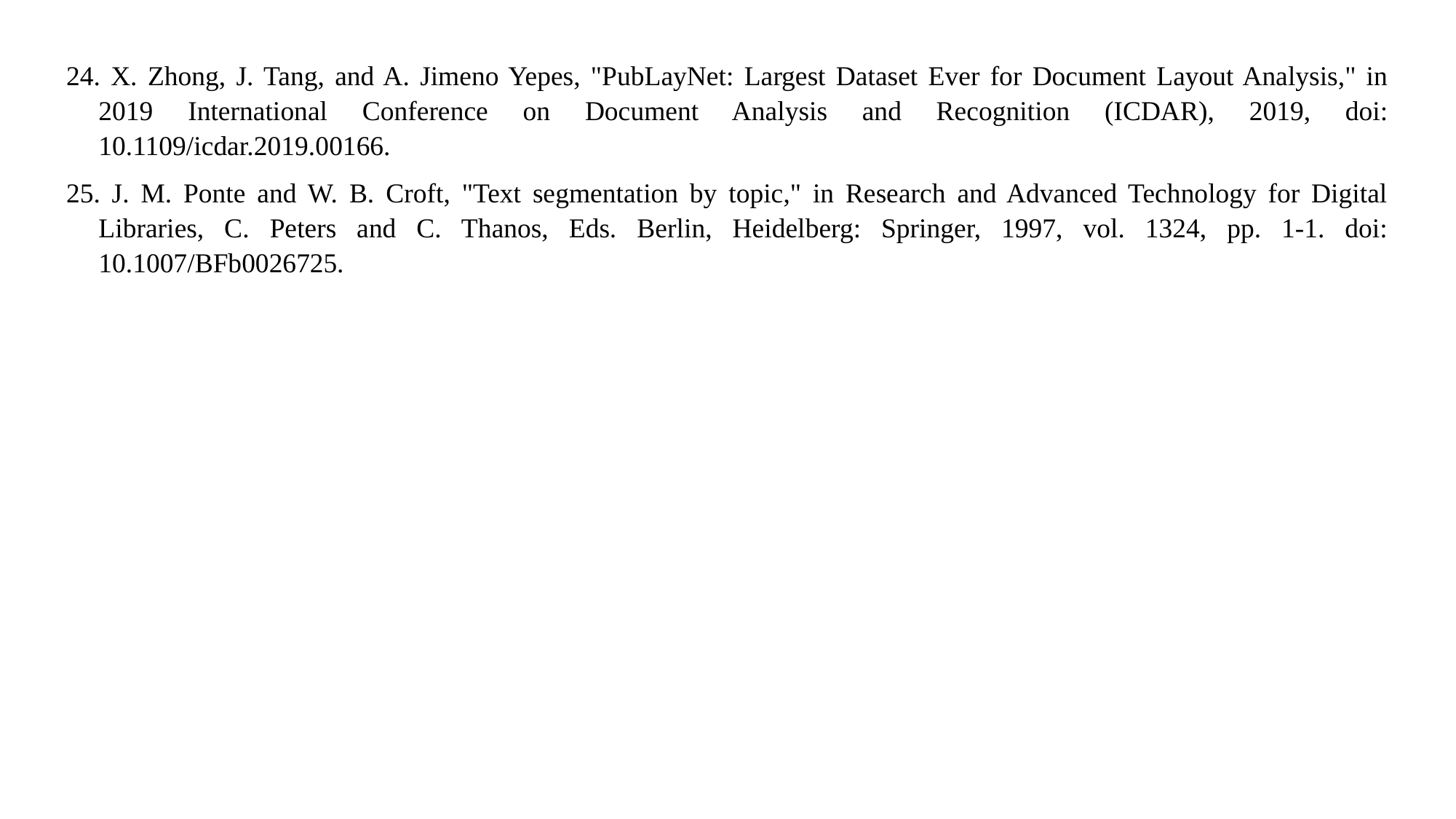

24. X. Zhong, J. Tang, and A. Jimeno Yepes, "PubLayNet: Largest Dataset Ever for Document Layout Analysis," in 2019 International Conference on Document Analysis and Recognition (ICDAR), 2019, doi: 10.1109/icdar.2019.00166.
25. J. M. Ponte and W. B. Croft, "Text segmentation by topic," in Research and Advanced Technology for Digital Libraries, C. Peters and C. Thanos, Eds. Berlin, Heidelberg: Springer, 1997, vol. 1324, pp. 1-1. doi: 10.1007/BFb0026725.